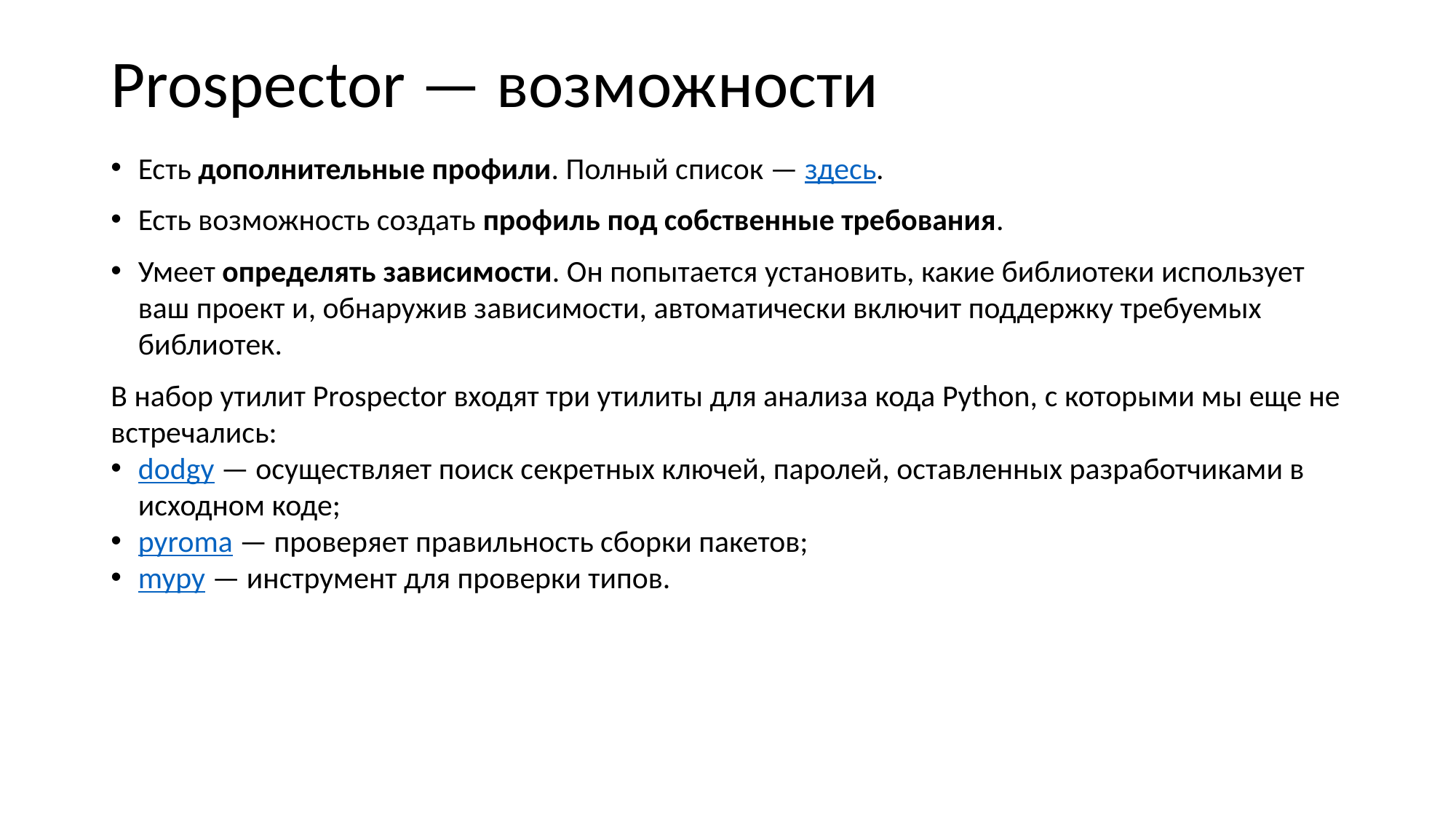

# Prospector — возможности
Есть дополнительные профили. Полный список — здесь.
Есть возможность создать профиль под собственные требования.
Умеет определять зависимости. Он попытается установить, какие библиотеки использует ваш проект и, обнаружив зависимости, автоматически включит поддержку требуемых библиотек.
В набор утилит Prospector входят три утилиты для анализа кода Python, с которыми мы еще не встречались:
dodgy — осуществляет поиск секретных ключей, паролей, оставленных разработчиками в исходном коде;
pyroma — проверяет правильность сборки пакетов;
mypy — инструмент для проверки типов.